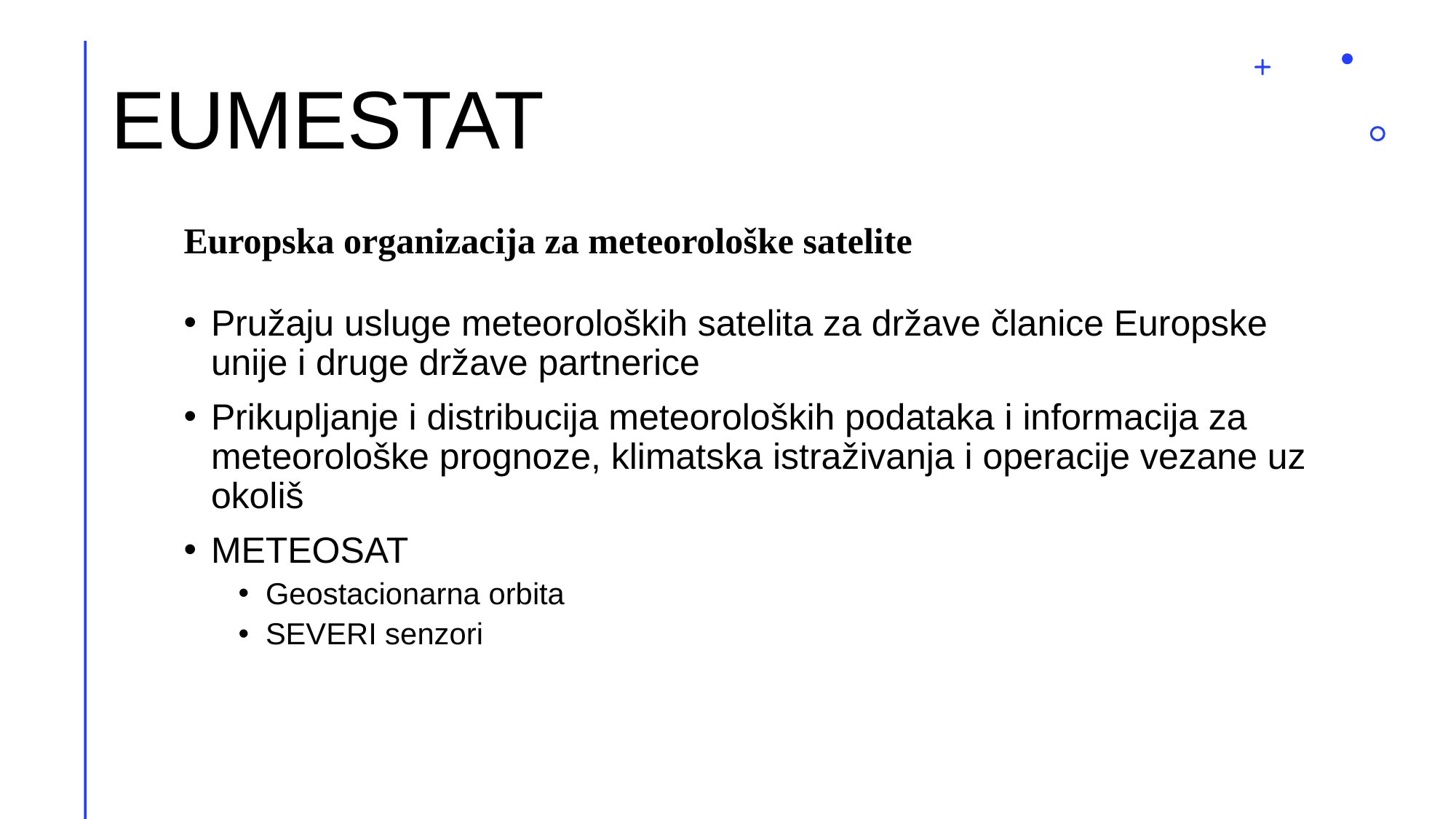

# EUMESTAT
Europska organizacija za meteorološke satelite
Pružaju usluge meteoroloških satelita za države članice Europske unije i druge države partnerice
Prikupljanje i distribucija meteoroloških podataka i informacija za meteorološke prognoze, klimatska istraživanja i operacije vezane uz okoliš
METEOSAT
Geostacionarna orbita
SEVERI senzori